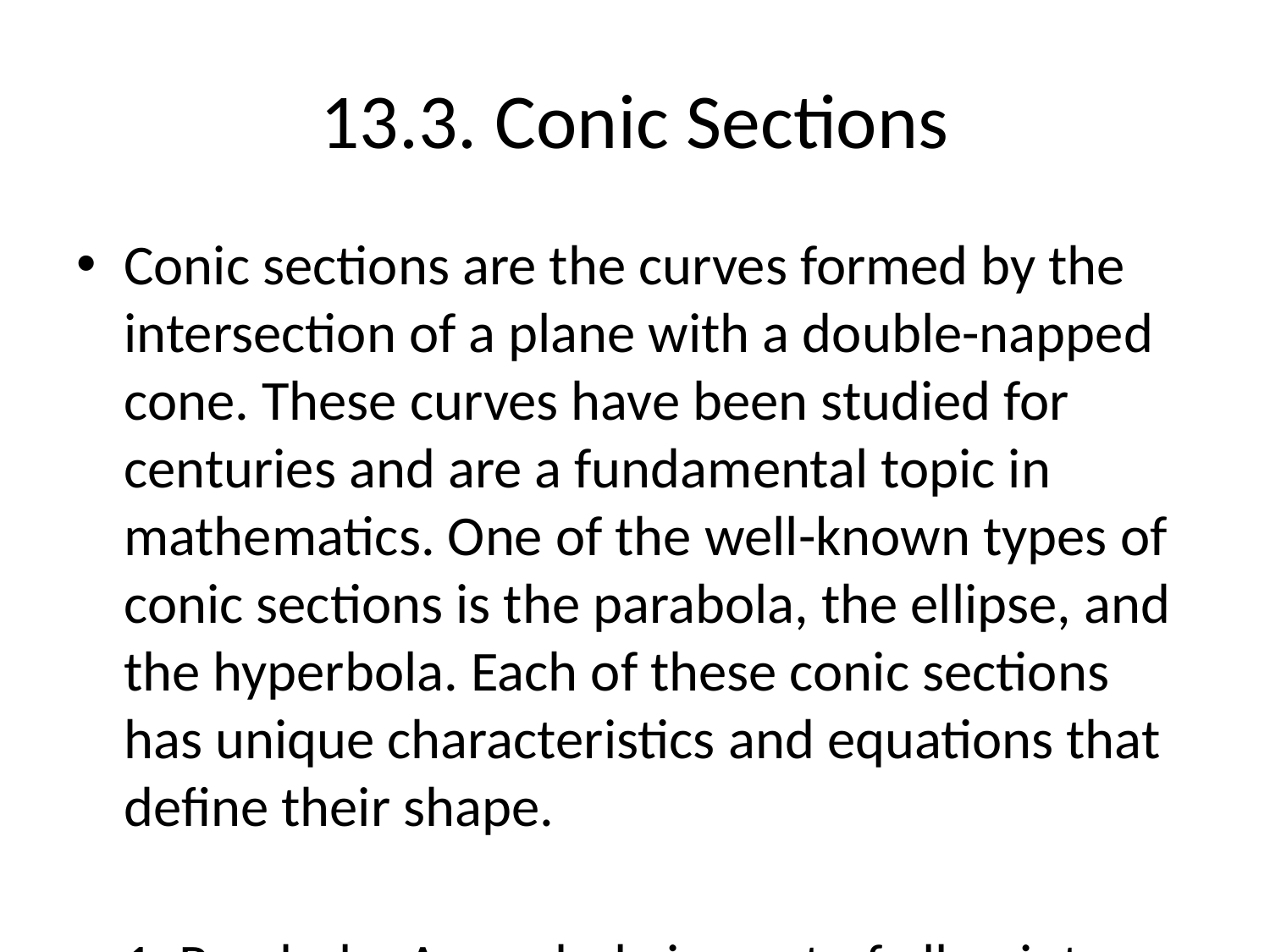

# 13.3. Conic Sections
Conic sections are the curves formed by the intersection of a plane with a double-napped cone. These curves have been studied for centuries and are a fundamental topic in mathematics. One of the well-known types of conic sections is the parabola, the ellipse, and the hyperbola. Each of these conic sections has unique characteristics and equations that define their shape.

1. Parabola: A parabola is a set of all points that are equidistant from a fixed point called the focus and a fixed line called the directrix. The standard equation for a parabola with its vertex at the origin is \(y = ax^2\), where \(a\) is a constant determining the width and direction of the parabola.

2. Ellipse: An ellipse is a set of all points such that the sum of the distances from two fixed points (foci) is constant. The shape of an ellipse can vary from a circle to a long, thin oval depending on the distances between the foci and the major and minor axes. The standard equation for an ellipse centered at the origin is \(\frac{x^2}{a^2} + \frac{y^2}{b^2} = 1\), where \(a\) and \(b\) are the lengths of the major and minor axes, respectively.

3. Hyperbola: A hyperbola is a set of all points such that the absolute value of the difference of the distances from two fixed points (foci) is constant. The standard equation for a hyperbola centered at the origin is \(\frac{x^2}{a^2} - \frac{y^2}{b^2} = 1\) or \(\frac{y^2}{a^2} - \frac{x^2}{b^2} = 1\), depending on whether the transverse axis is along the x-axis or y-axis.

Conic sections have numerous applications in mathematics, physics, engineering, and other fields. They are used to model various phenomena such as the orbits of planets, satellite dishes, and reflective properties of light. Understanding conic sections is essential for solving problems involving quadratic equations, geometry, and advanced calculus.